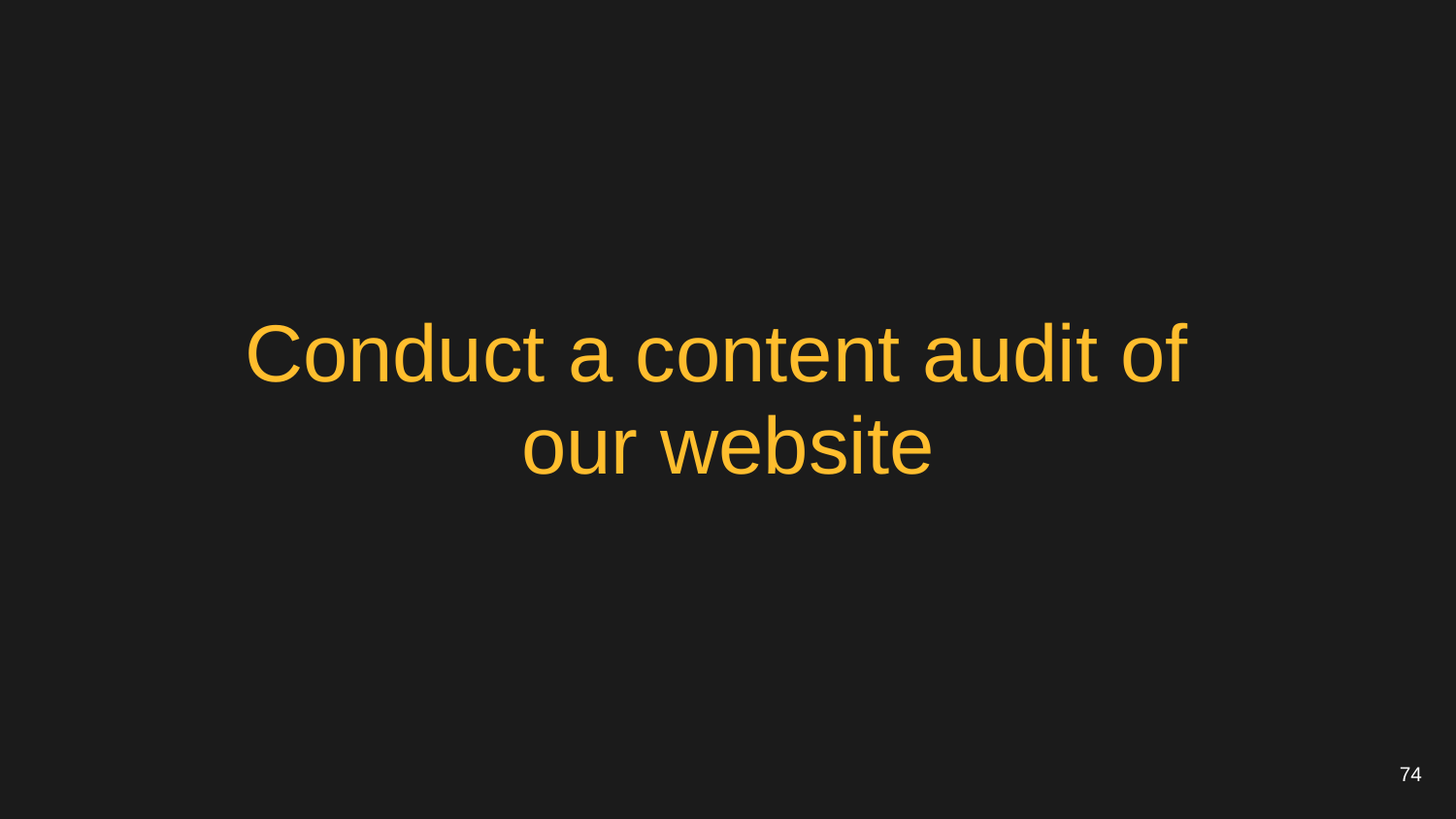

# Conduct a content audit of our website
74